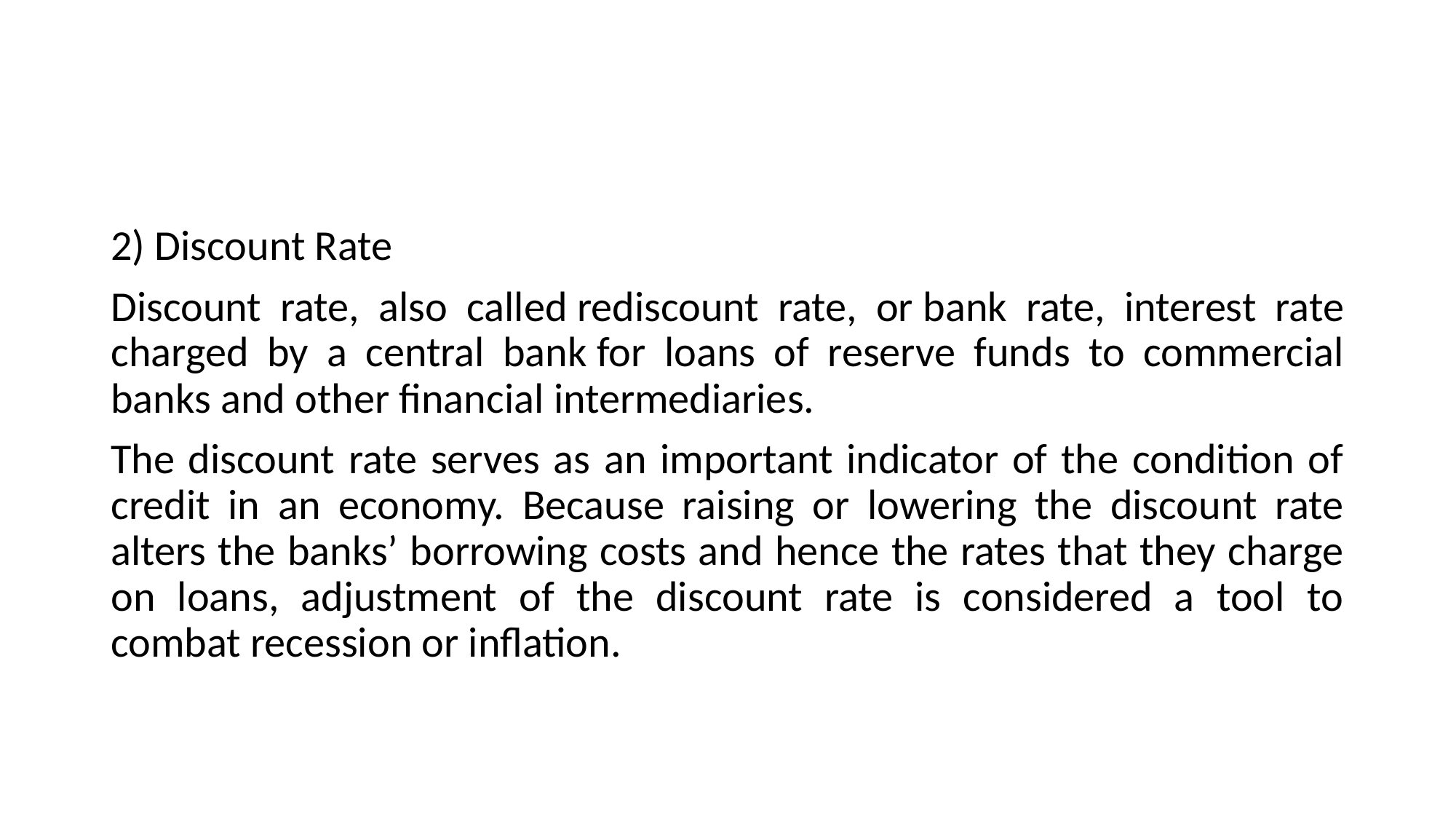

#
2) Discount Rate
Discount rate, also called rediscount rate, or bank rate, interest rate charged by a central bank for loans of reserve funds to commercial banks and other financial intermediaries.
The discount rate serves as an important indicator of the condition of credit in an economy. Because raising or lowering the discount rate alters the banks’ borrowing costs and hence the rates that they charge on loans, adjustment of the discount rate is considered a tool to combat recession or inflation.